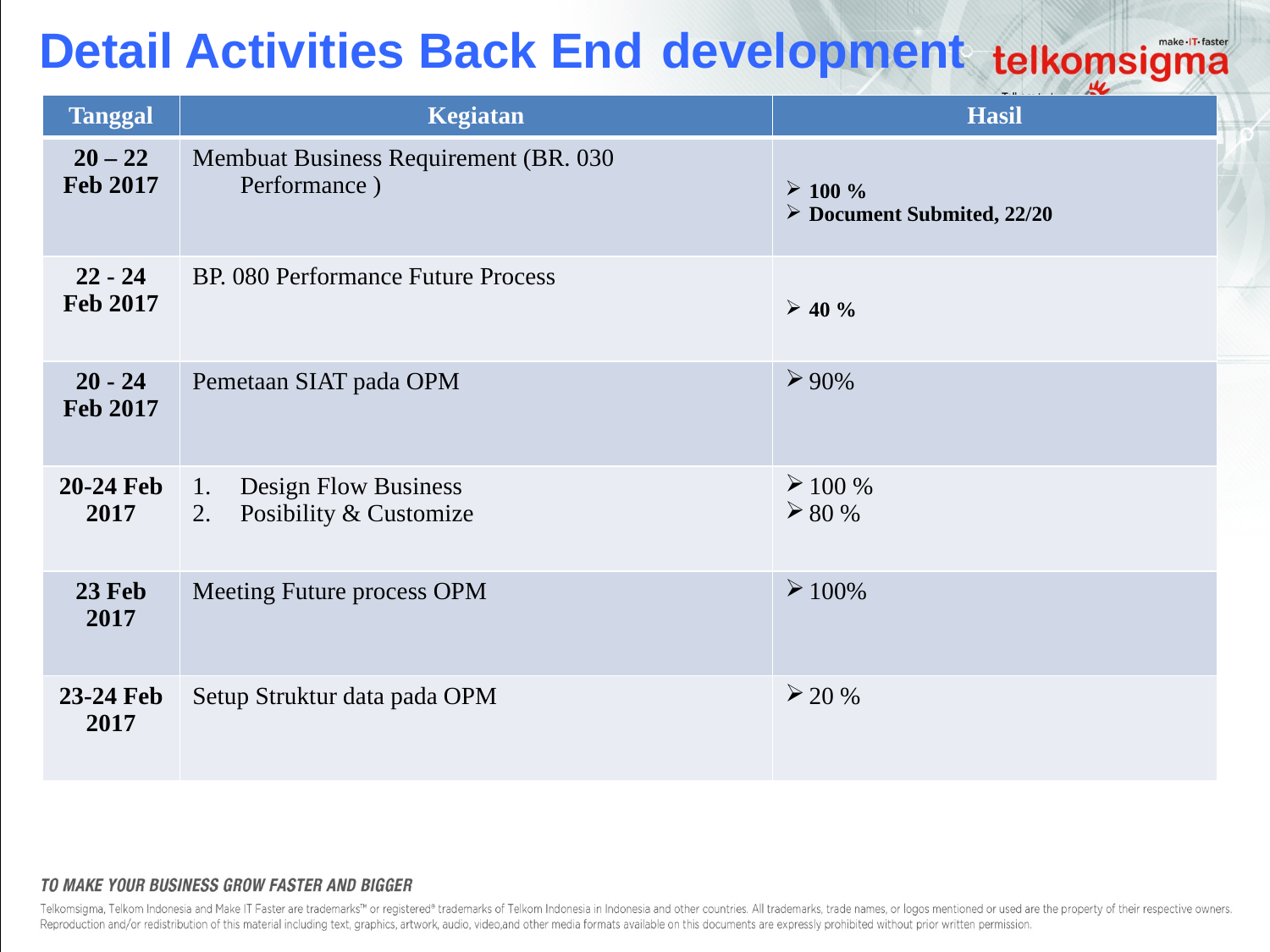

Detail Activities Back End development
| Tanggal | Kegiatan | Hasil |
| --- | --- | --- |
| 20 – 22 Feb 2017 | Membuat Business Requirement (BR. 030 Performance ) | 100 % Document Submited, 22/20 |
| 22 - 24 Feb 2017 | BP. 080 Performance Future Process | 40 % |
| 20 - 24 Feb 2017 | Pemetaan SIAT pada OPM | 90% |
| 20-24 Feb 2017 | Design Flow Business Posibility & Customize | 100 % 80 % |
| 23 Feb 2017 | Meeting Future process OPM | 100% |
| 23-24 Feb 2017 | Setup Struktur data pada OPM | 20 % |